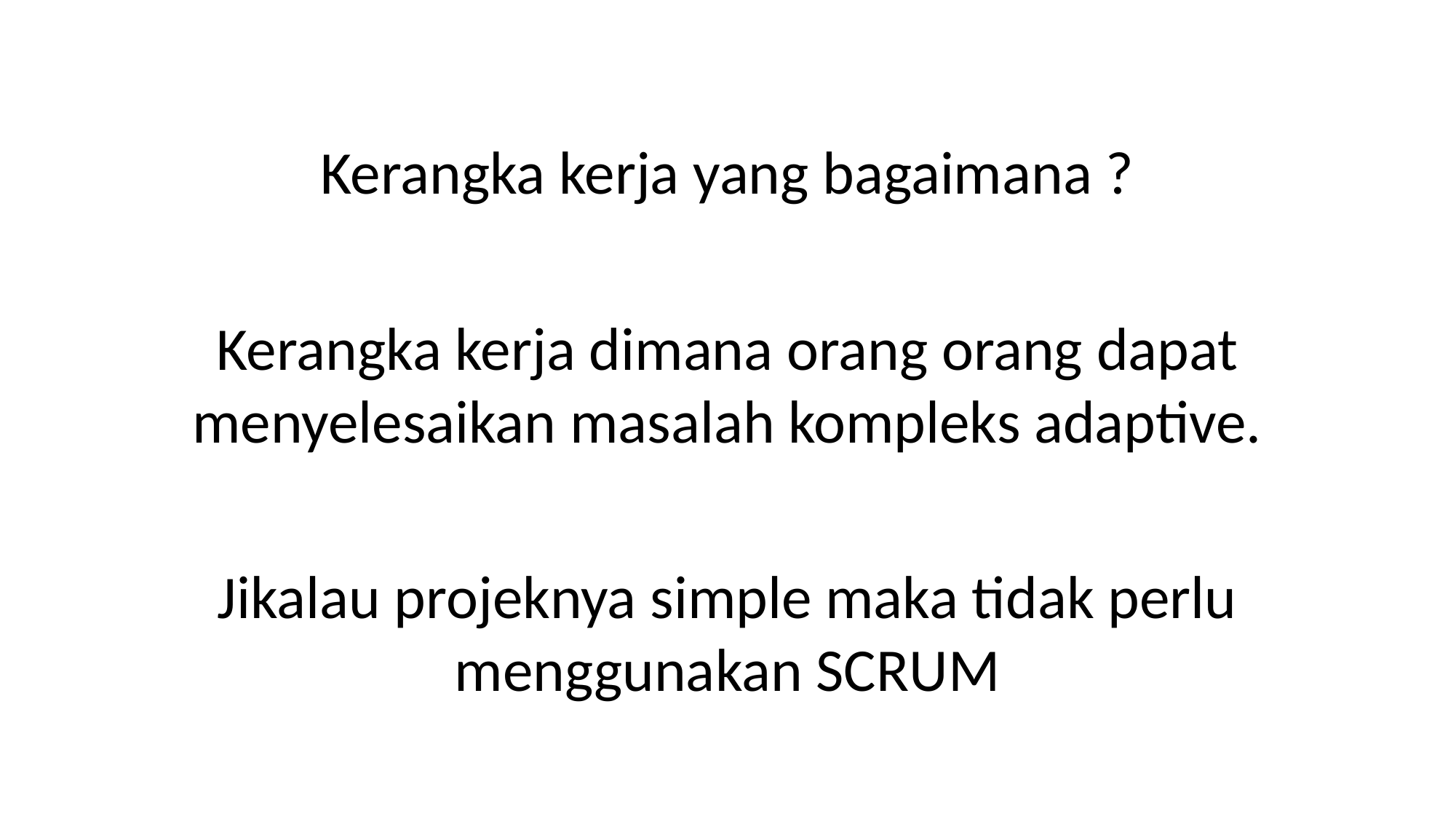

Kerangka kerja yang bagaimana ?

Kerangka kerja dimana orang orang dapat menyelesaikan masalah kompleks adaptive.

Jikalau projeknya simple maka tidak perlu menggunakan SCRUM